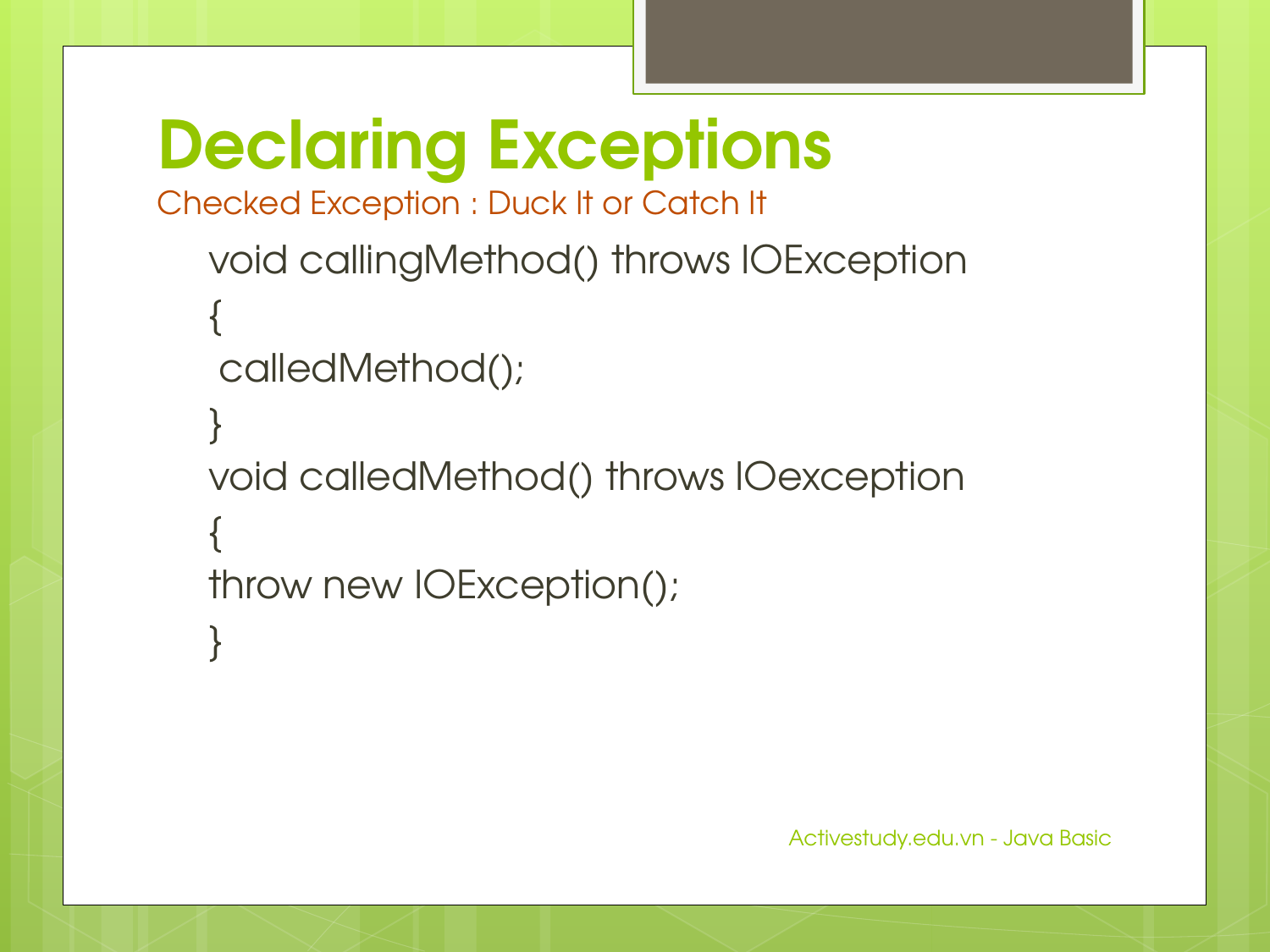

Declaring Exceptions
Checked Exception : Duck It or Catch It
void callingMethod() throws IOException
{
 calledMethod();
}
void calledMethod() throws IOexception
{
throw new IOException();
}

Activestudy.edu.vn - Java Basic